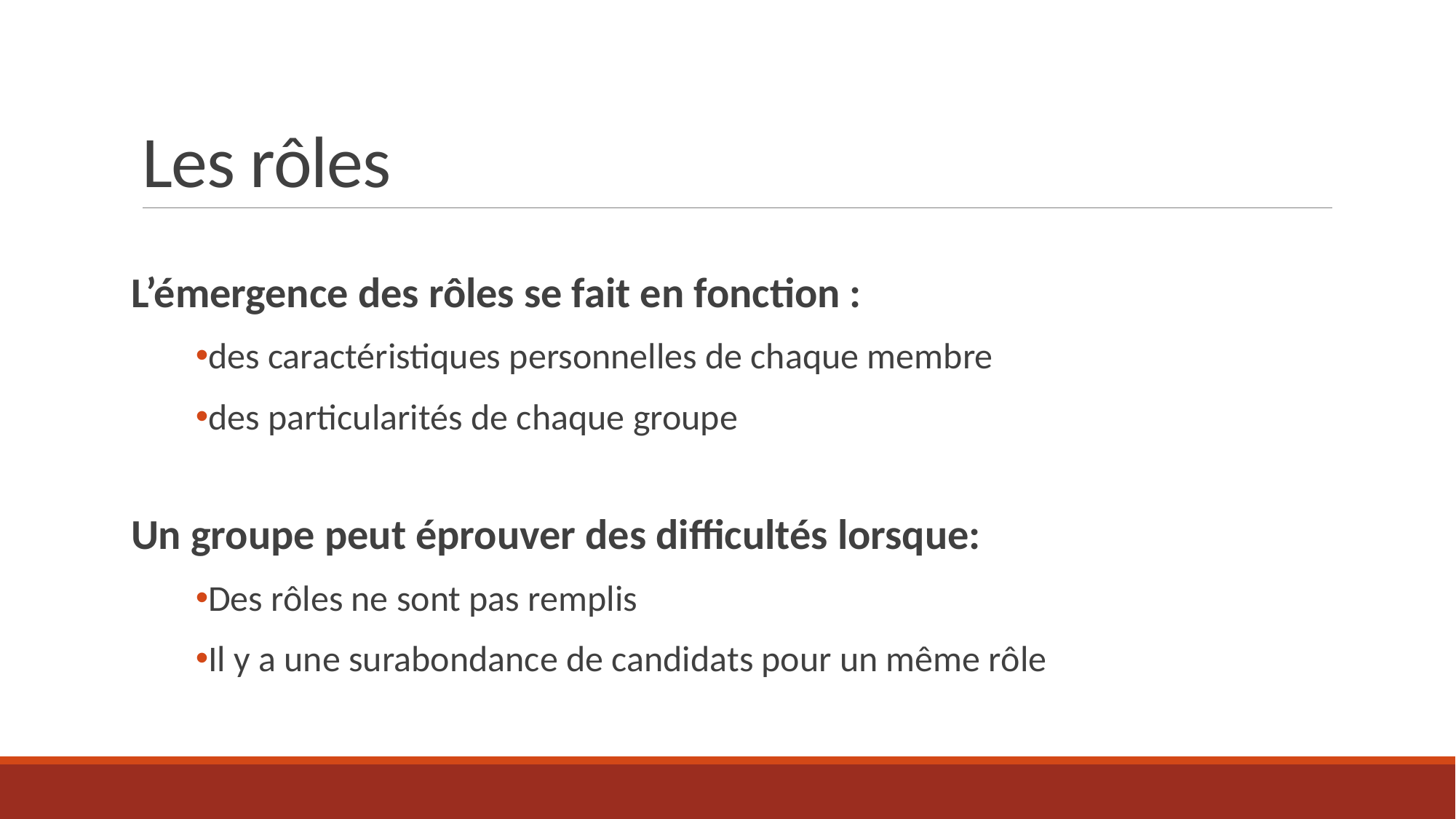

# Les rôles

L’émergence des rôles se fait en fonction :
des caractéristiques personnelles de chaque membre
des particularités de chaque groupe

Un groupe peut éprouver des difficultés lorsque:
Des rôles ne sont pas remplis
Il y a une surabondance de candidats pour un même rôle